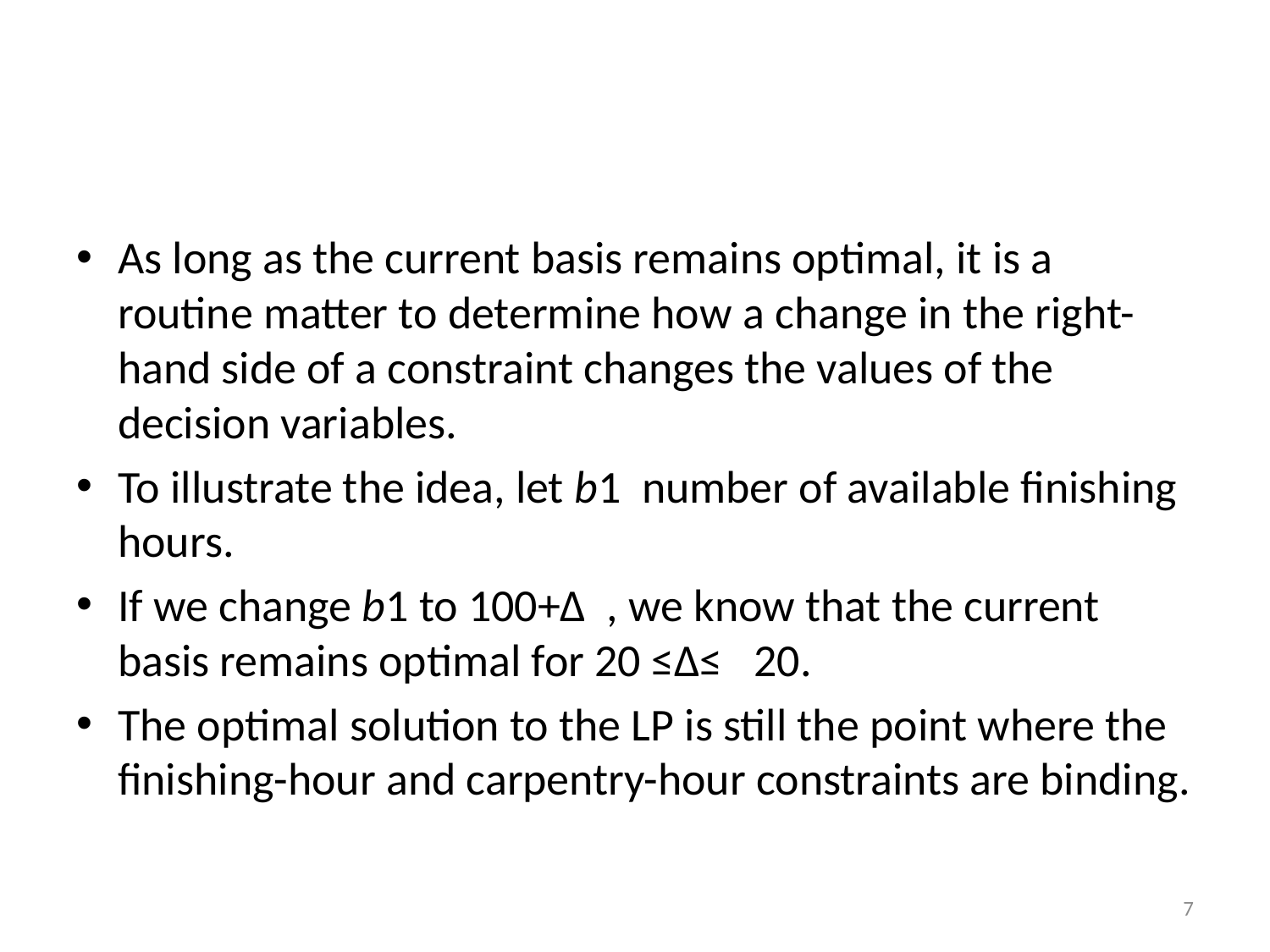

#
As long as the current basis remains optimal, it is a routine matter to determine how a change in the right-hand side of a constraint changes the values of the decision variables.
To illustrate the idea, let b1  number of available finishing hours.
If we change b1 to 100+∆  , we know that the current basis remains optimal for 20 ≤∆≤   20.
The optimal solution to the LP is still the point where the finishing-hour and carpentry-hour constraints are binding.
7